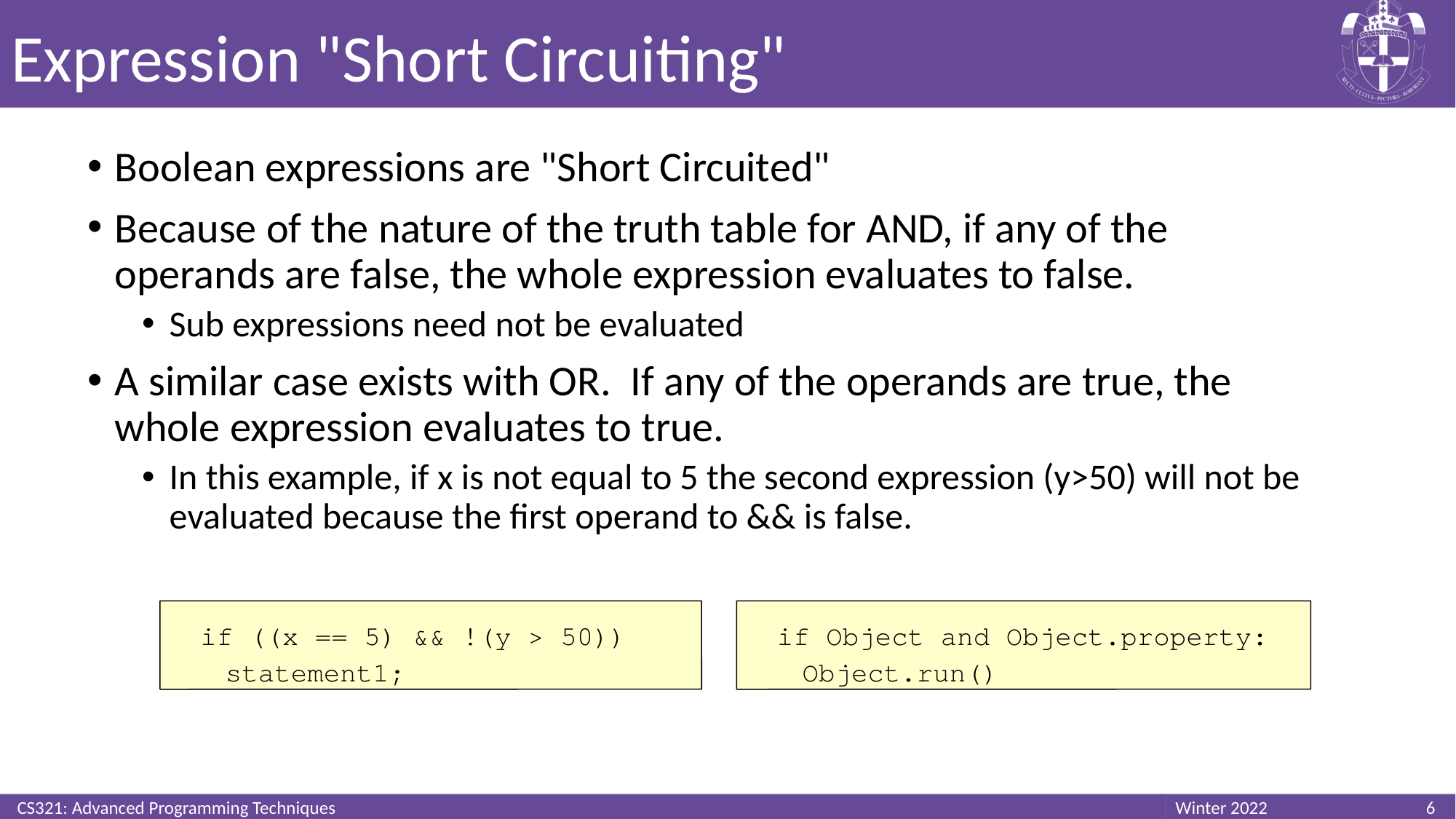

# Expression "Short Circuiting"
Boolean expressions are "Short Circuited"
Because of the nature of the truth table for AND, if any of the operands are false, the whole expression evaluates to false.
Sub expressions need not be evaluated
A similar case exists with OR.  If any of the operands are true, the whole expression evaluates to true.
In this example, if x is not equal to 5 the second expression (y>50) will not be evaluated because the first operand to && is false.

if ((x == 5) && !(y > 50))
	statement1;

if Object and Object.property:
	Object.run()
CS321: Advanced Programming Techniques
6
Winter 2022